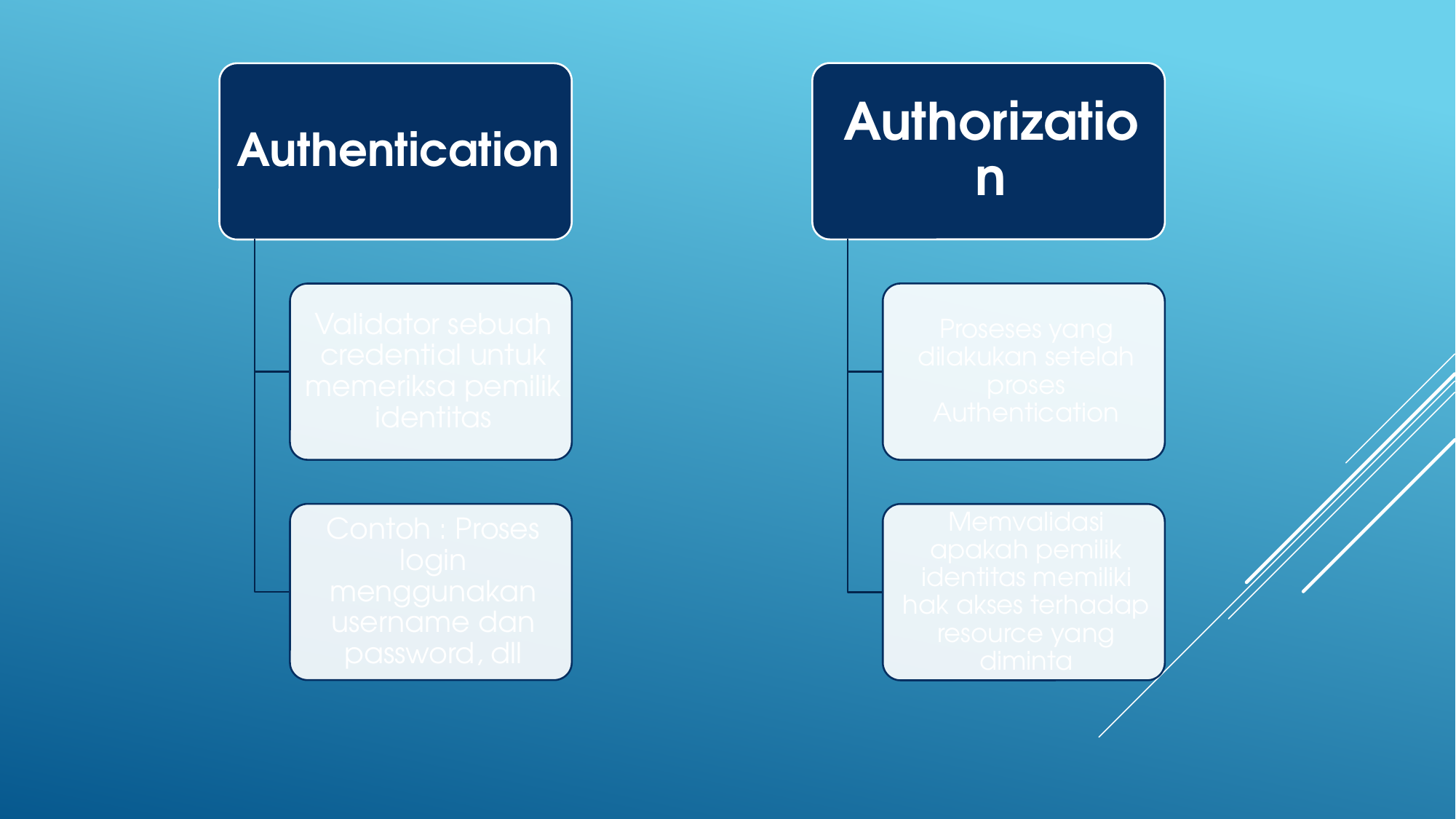

Authorization
Proseses yang dilakukan setelah proses Authentication
Memvalidasi apakah pemilik identitas memiliki hak akses terhadap resource yang diminta
Authentication
Validator sebuah credential untuk memeriksa pemilik identitas
Contoh : Proses login menggunakan username dan password, dll